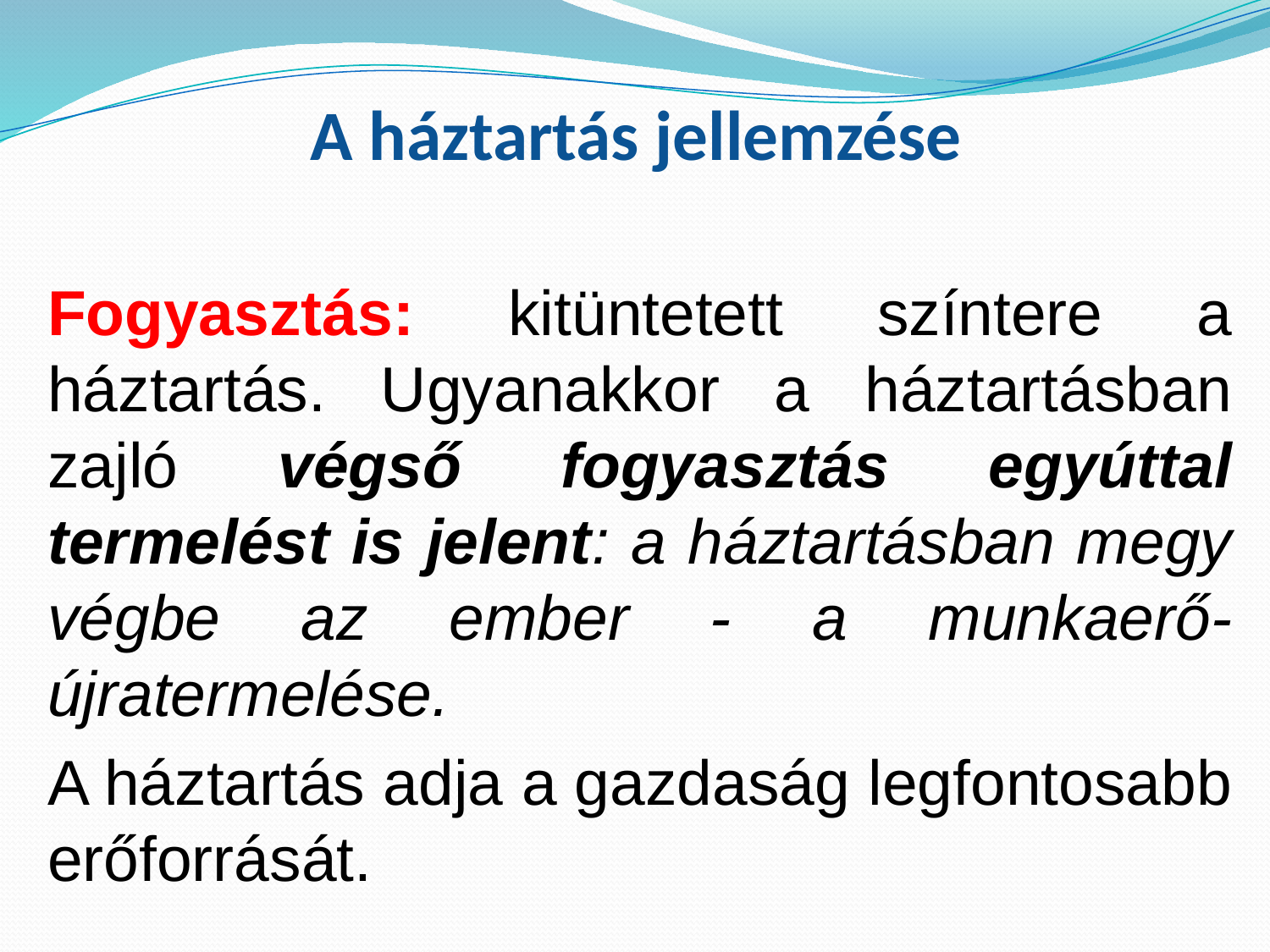

# A háztartás jellemzése
Fogyasztás: kitüntetett színtere a háztartás. Ugyanakkor a háztartásban zajló végső fogyasztás egyúttal termelést is jelent: a háztartásban megy végbe az ember - a munkaerő- újratermelése.
A háztartás adja a gazdaság legfontosabb erőforrását.